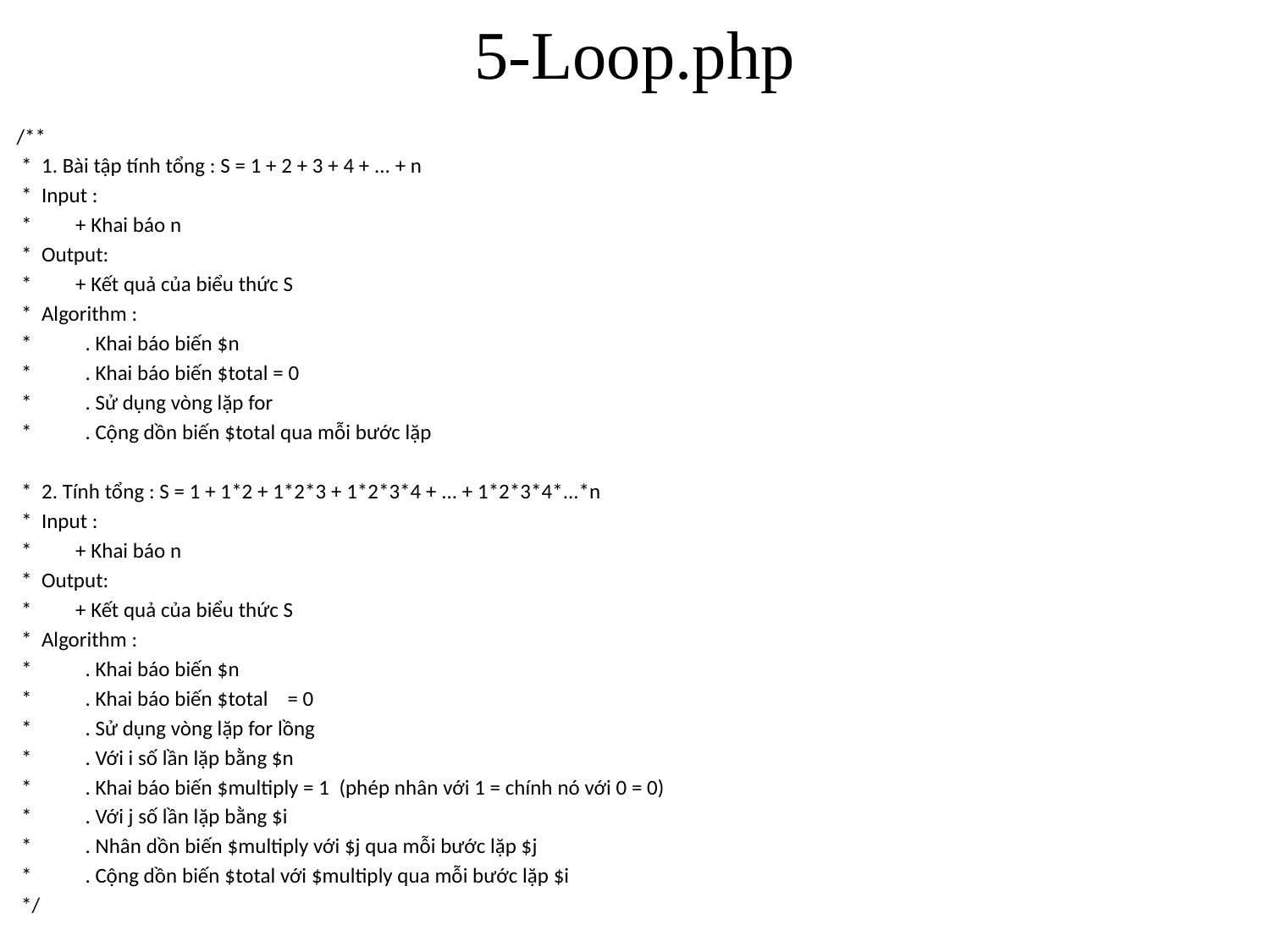

# 5-Loop.php
/**
 *  1. Bài tập tính tổng : S = 1 + 2 + 3 + 4 + ... + n
 *  Input :
 *         + Khai báo n
 *  Output:
 *         + Kết quả của biểu thức S
 *  Algorithm :
 *           . Khai báo biến $n
 *           . Khai báo biến $total = 0
 *           . Sử dụng vòng lặp for
 *           . Cộng dồn biến $total qua mỗi bước lặp

 *  2. Tính tổng : S = 1 + 1*2 + 1*2*3 + 1*2*3*4 + ... + 1*2*3*4*...*n
 *  Input :
 *         + Khai báo n
 *  Output:
 *         + Kết quả của biểu thức S
 *  Algorithm :
 *           . Khai báo biến $n
 *           . Khai báo biến $total    = 0
 *           . Sử dụng vòng lặp for lồng
 *           . Với i số lần lặp bằng $n
 *           . Khai báo biến $multiply = 1  (phép nhân với 1 = chính nó với 0 = 0)
 *           . Với j số lần lặp bằng $i
 *           . Nhân dồn biến $multiply với $j qua mỗi bước lặp $j
 *           . Cộng dồn biến $total với $multiply qua mỗi bước lặp $i
 */